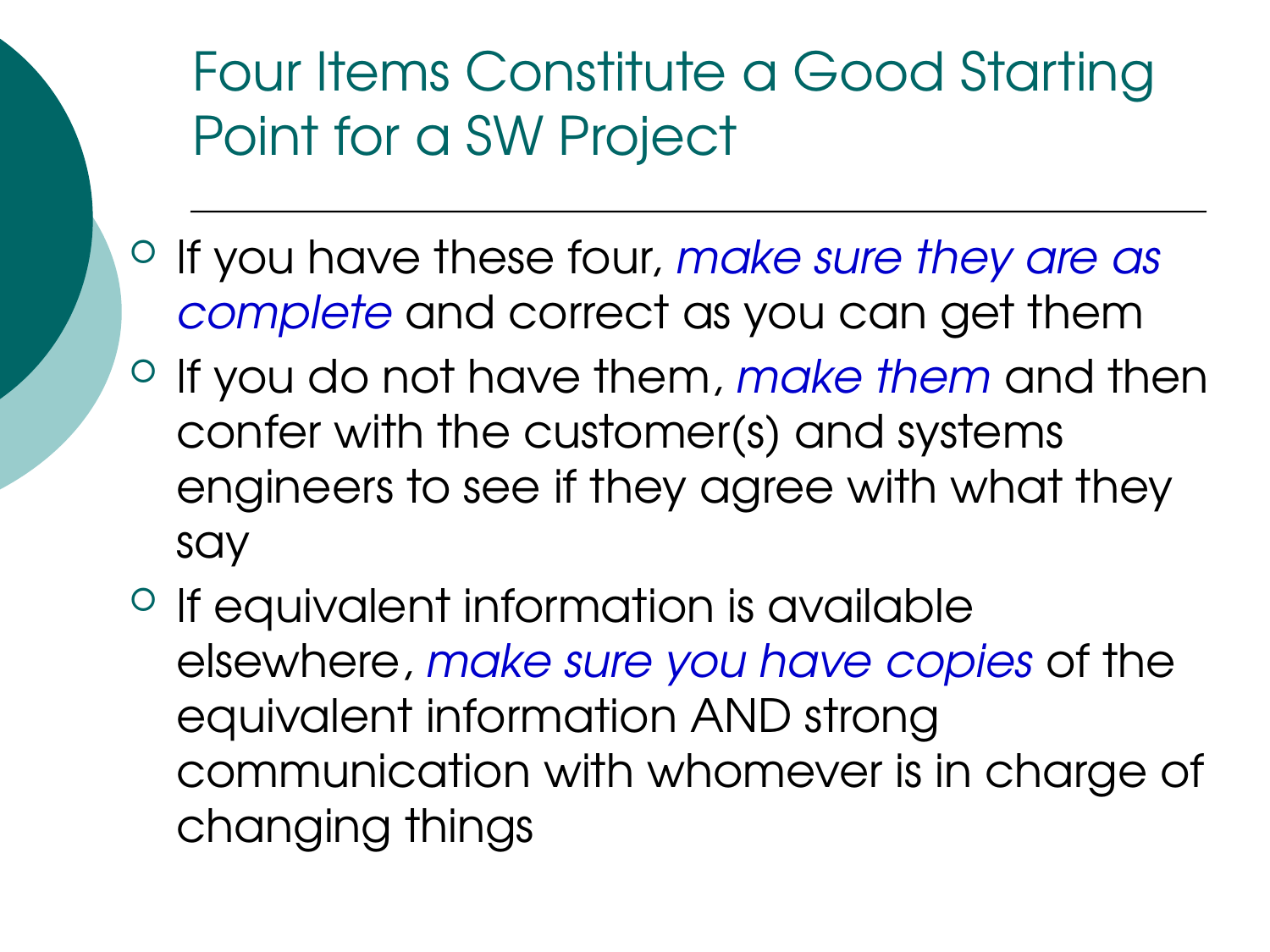

# Four Items Constitute a Good Starting Point for a SW Project
If you have these four, make sure they are as complete and correct as you can get them
If you do not have them, make them and then confer with the customer(s) and systems engineers to see if they agree with what they say
If equivalent information is available elsewhere, make sure you have copies of the equivalent information AND strong communication with whomever is in charge of changing things